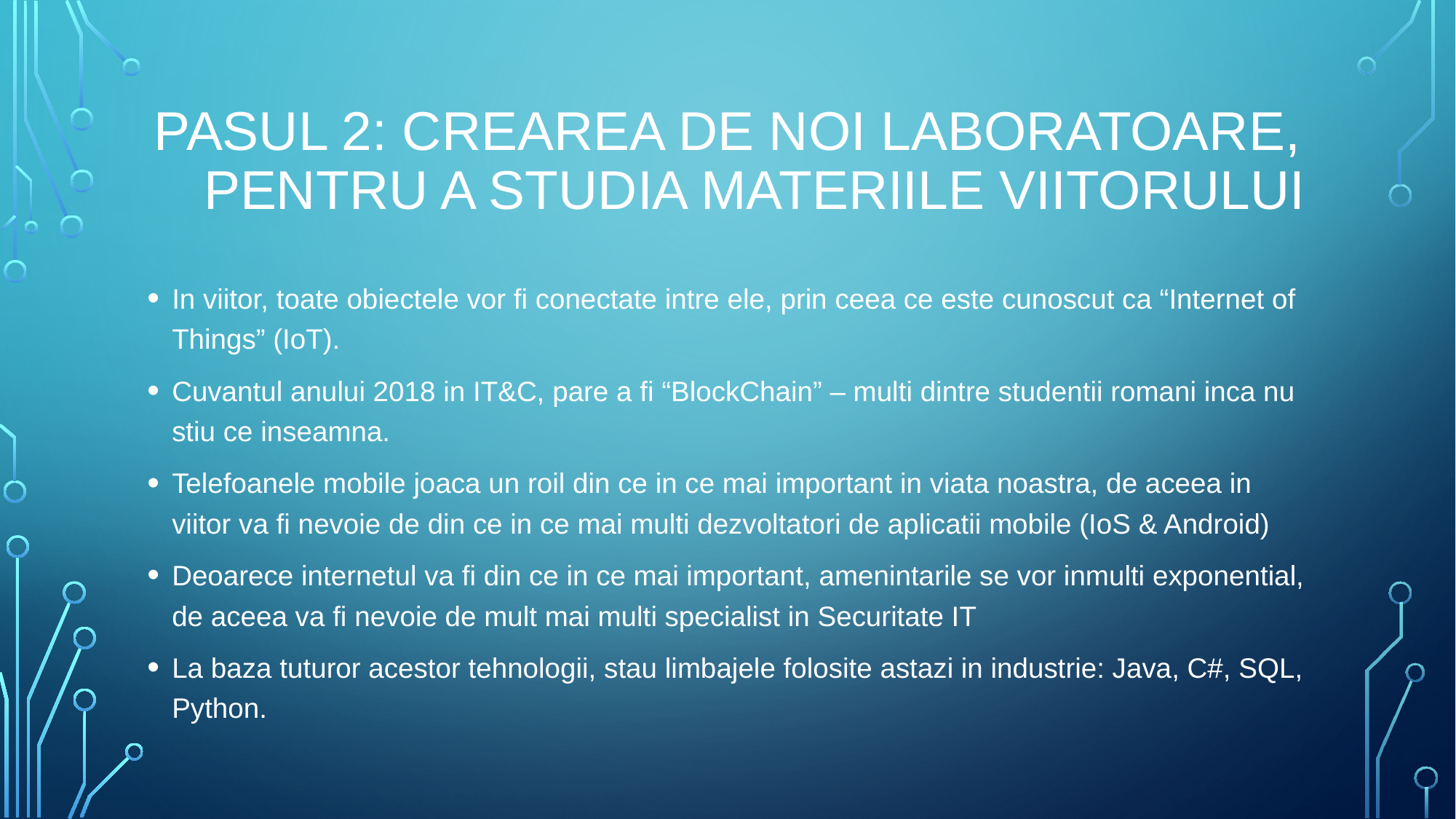

# Pasul 2: Crearea de noi laboratoare, pentru a studia materiile viitorului
In viitor, toate obiectele vor fi conectate intre ele, prin ceea ce este cunoscut ca “Internet of Things” (IoT).
Cuvantul anului 2018 in IT&C, pare a fi “BlockChain” – multi dintre studentii romani inca nu stiu ce inseamna.
Telefoanele mobile joaca un roil din ce in ce mai important in viata noastra, de aceea in viitor va fi nevoie de din ce in ce mai multi dezvoltatori de aplicatii mobile (IoS & Android)
Deoarece internetul va fi din ce in ce mai important, amenintarile se vor inmulti exponential, de aceea va fi nevoie de mult mai multi specialist in Securitate IT
La baza tuturor acestor tehnologii, stau limbajele folosite astazi in industrie: Java, C#, SQL, Python.